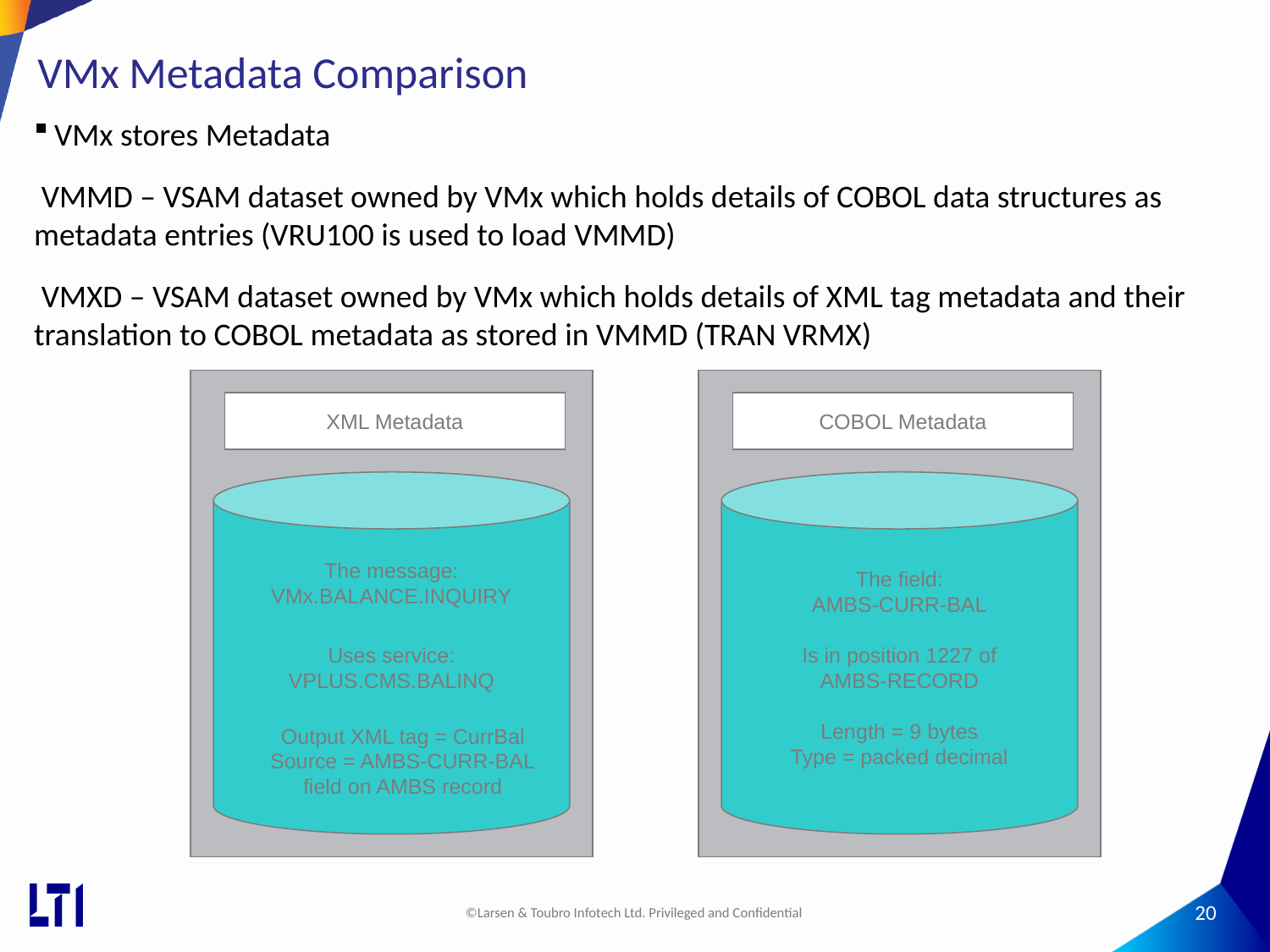

# VMx Metadata Comparison
VMx stores Metadata
 VMMD – VSAM dataset owned by VMx which holds details of COBOL data structures as metadata entries (VRU100 is used to load VMMD)
 VMXD – VSAM dataset owned by VMx which holds details of XML tag metadata and their translation to COBOL metadata as stored in VMMD (TRAN VRMX)

XML Metadata
Uses service:
VPLUS.CMS.BALINQ
The message: VMx.BALANCE.INQUIRY
Output XML tag = CurrBal
Source = AMBS-CURR-BAL
field on AMBS record

COBOL Metadata
The field:
AMBS-CURR-BAL

Is in position 1227 of
AMBS-RECORD

Length = 9 bytes
Type = packed decimal